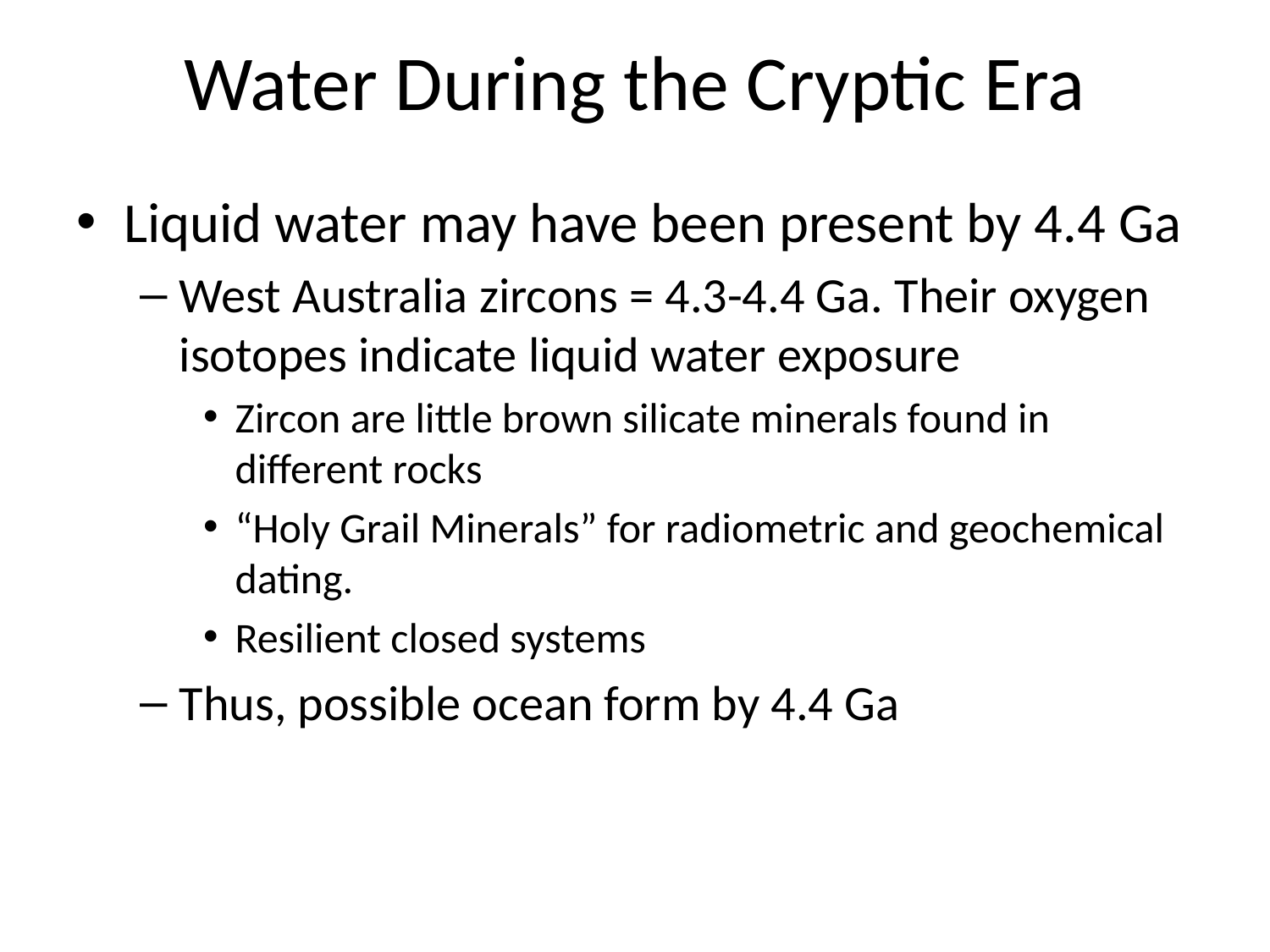

# Water During the Cryptic Era
Liquid water may have been present by 4.4 Ga
West Australia zircons = 4.3-4.4 Ga. Their oxygen isotopes indicate liquid water exposure
Zircon are little brown silicate minerals found in different rocks
“Holy Grail Minerals” for radiometric and geochemical dating.
Resilient closed systems
Thus, possible ocean form by 4.4 Ga